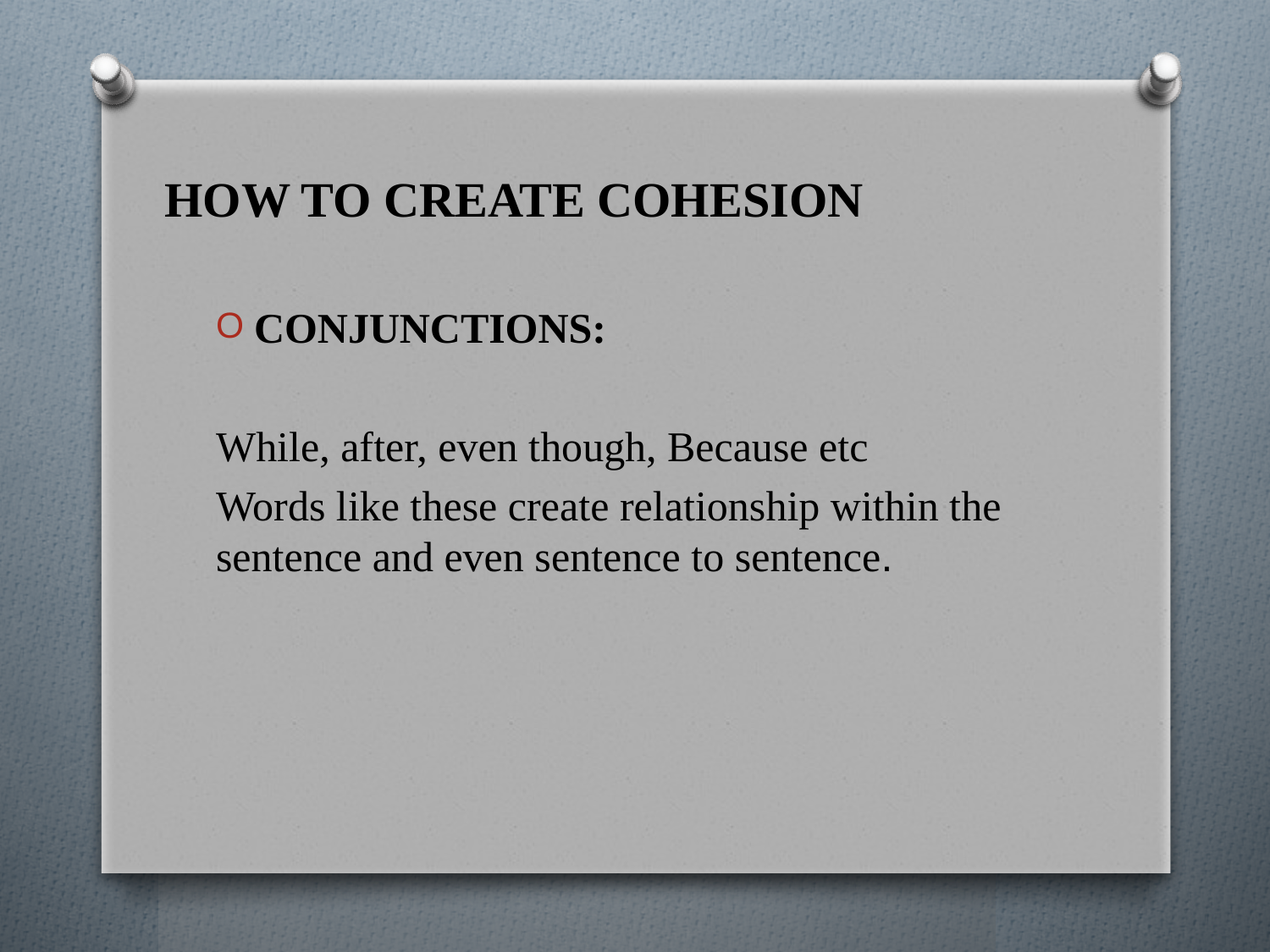

# HOW TO CREATE COHESION
CONJUNCTIONS:

While, after, even though, Because etc
Words like these create relationship within the sentence and even sentence to sentence.